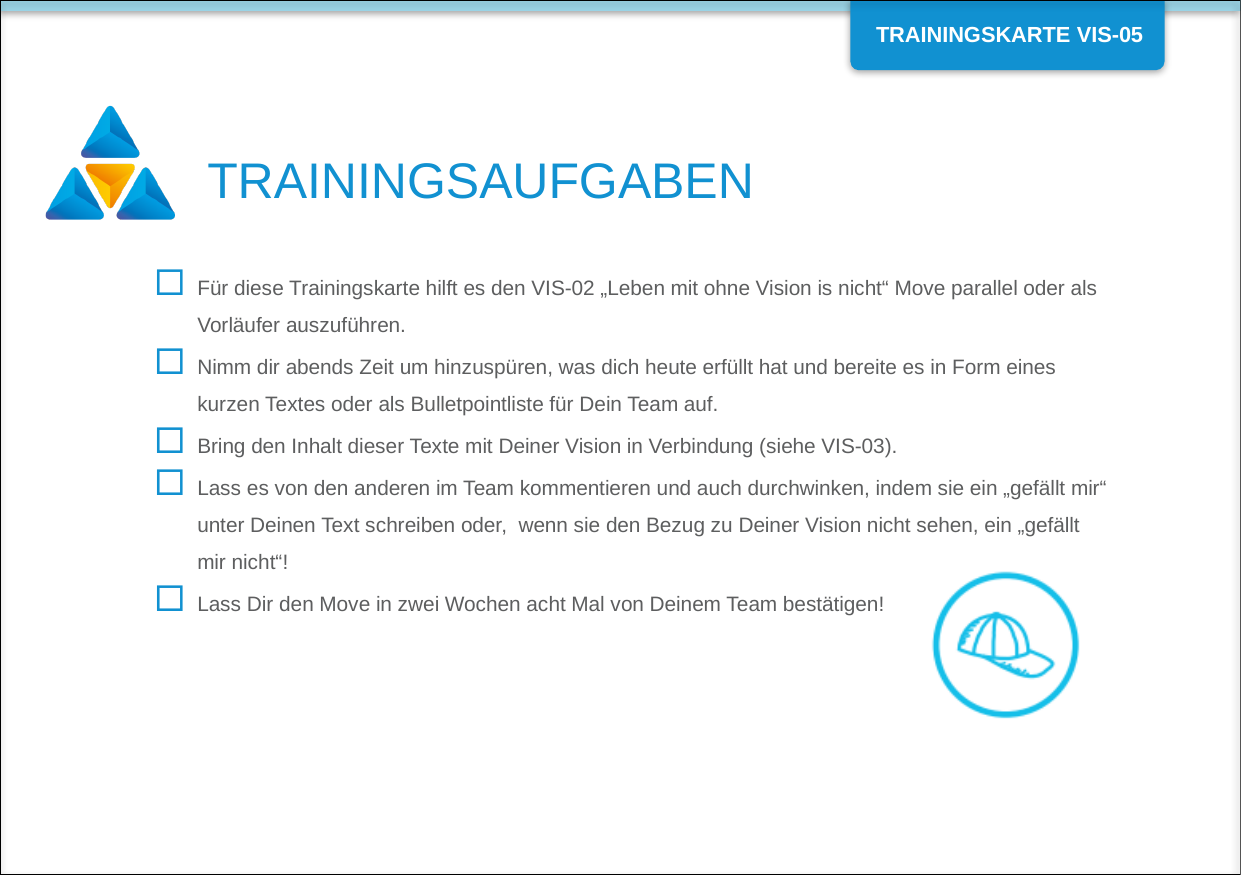

Für diese Trainingskarte hilft es den VIS-02 „Leben mit ohne Vision is nicht“ Move parallel oder als Vorläufer auszuführen.
Nimm dir abends Zeit um hinzuspüren, was dich heute erfüllt hat und bereite es in Form eines kurzen Textes oder als Bulletpointliste für Dein Team auf.
Bring den Inhalt dieser Texte mit Deiner Vision in Verbindung (siehe VIS-03).
Lass es von den anderen im Team kommentieren und auch durchwinken, indem sie ein „gefällt mir“ unter Deinen Text schreiben oder,  wenn sie den Bezug zu Deiner Vision nicht sehen, ein „gefällt mir nicht“!
Lass Dir den Move in zwei Wochen acht Mal von Deinem Team bestätigen!